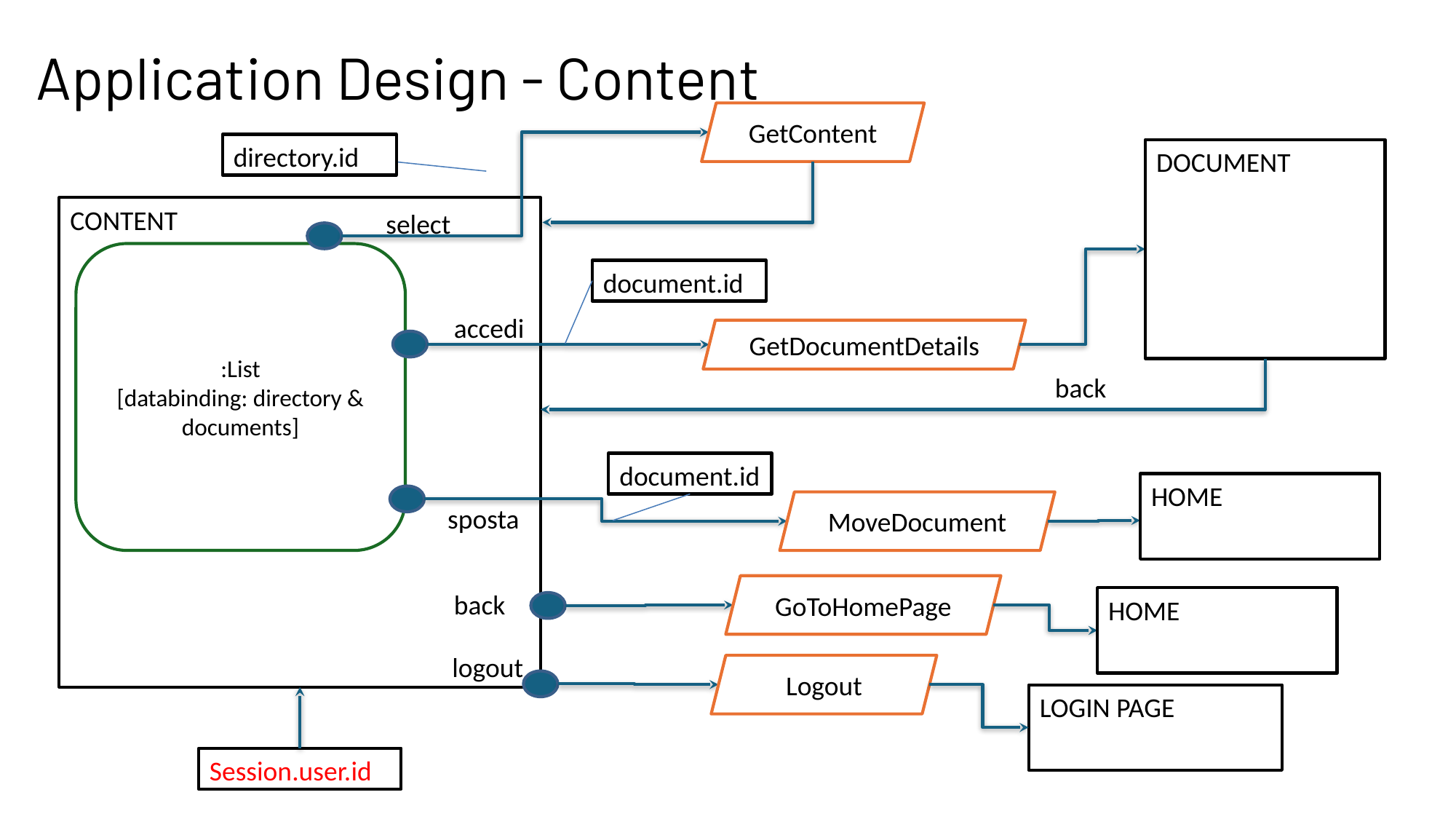

# Application Design - Content
GetContent
directory.id
DOCUMENT
CONTENT
select

:List
[databinding: directory & documents]
document.id
accedi
GetDocumentDetails

back
document.id
HOME

MoveDocument
sposta
GoToHomePage
back
HOME

logout
Logout

LOGIN PAGE
Session.user.id